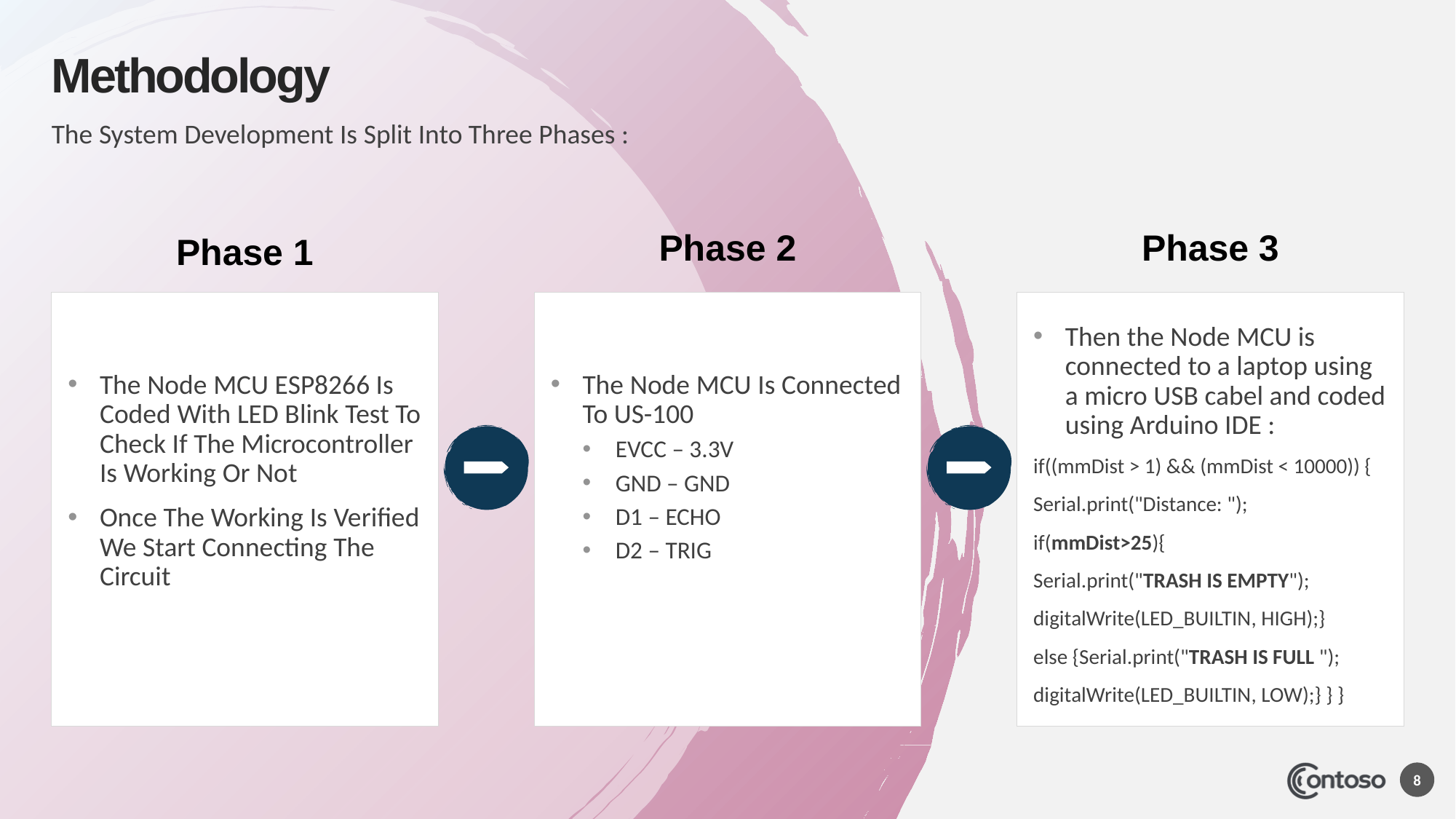

# Methodology
The System Development Is Split Into Three Phases :
Phase 2
Phase 3
Phase 1

The Node MCU ESP8266 Is Coded With LED Blink Test To Check If The Microcontroller Is Working Or Not
Once The Working Is Verified We Start Connecting The Circuit

The Node MCU Is Connected To US-100
EVCC – 3.3V
GND – GND
D1 – ECHO
D2 – TRIG

Then the Node MCU is connected to a laptop using a micro USB cabel and coded using Arduino IDE :
if((mmDist > 1) && (mmDist < 10000)) {
Serial.print("Distance: ");
if(mmDist>25){
Serial.print("TRASH IS EMPTY");
digitalWrite(LED_BUILTIN, HIGH);}
else {Serial.print("TRASH IS FULL ");
digitalWrite(LED_BUILTIN, LOW);} } }
8